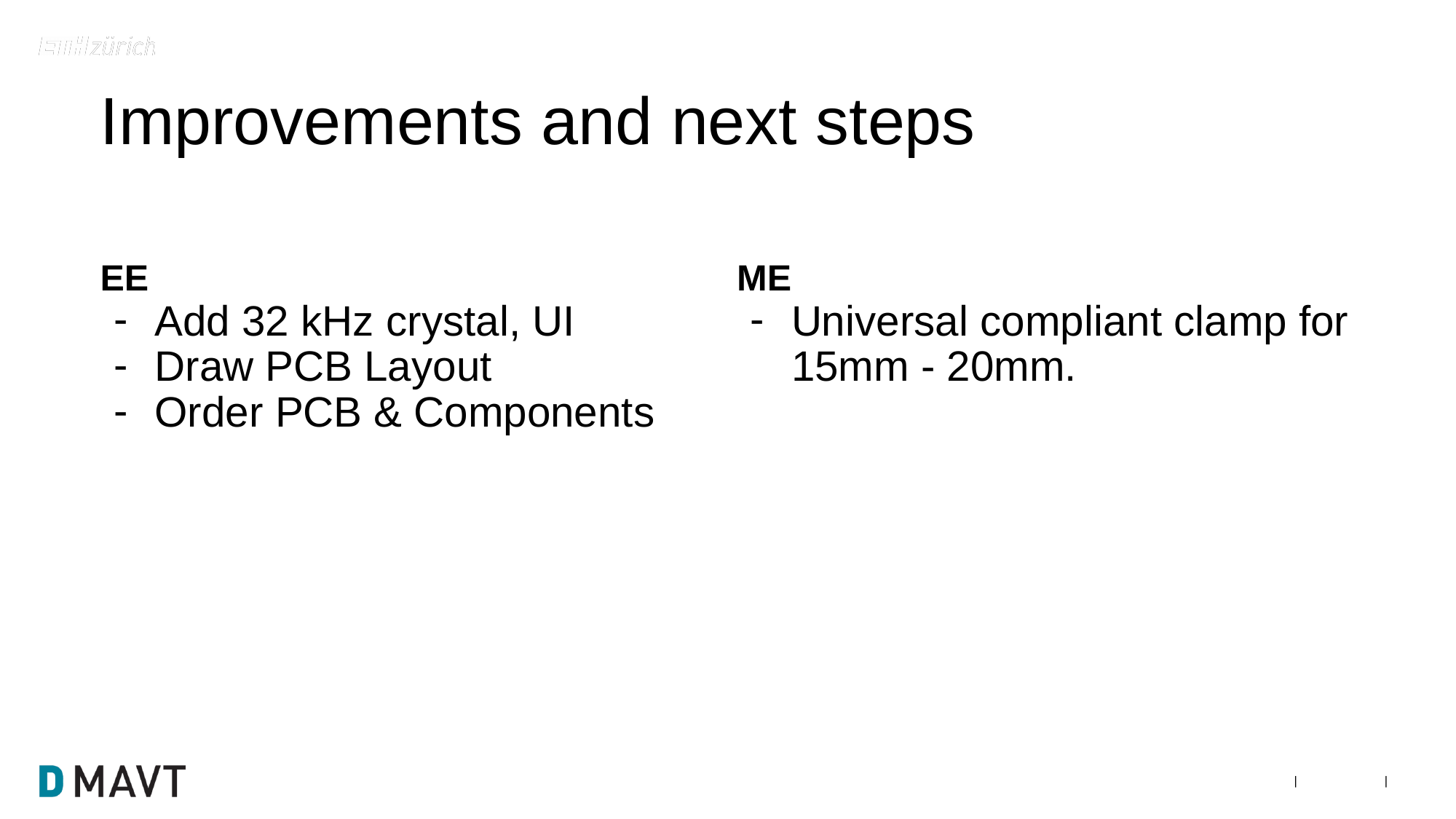

# Improvements and next steps
EE
ME
Add 32 kHz crystal, UI
Draw PCB Layout
Order PCB & Components
Universal compliant clamp for 15mm - 20mm.